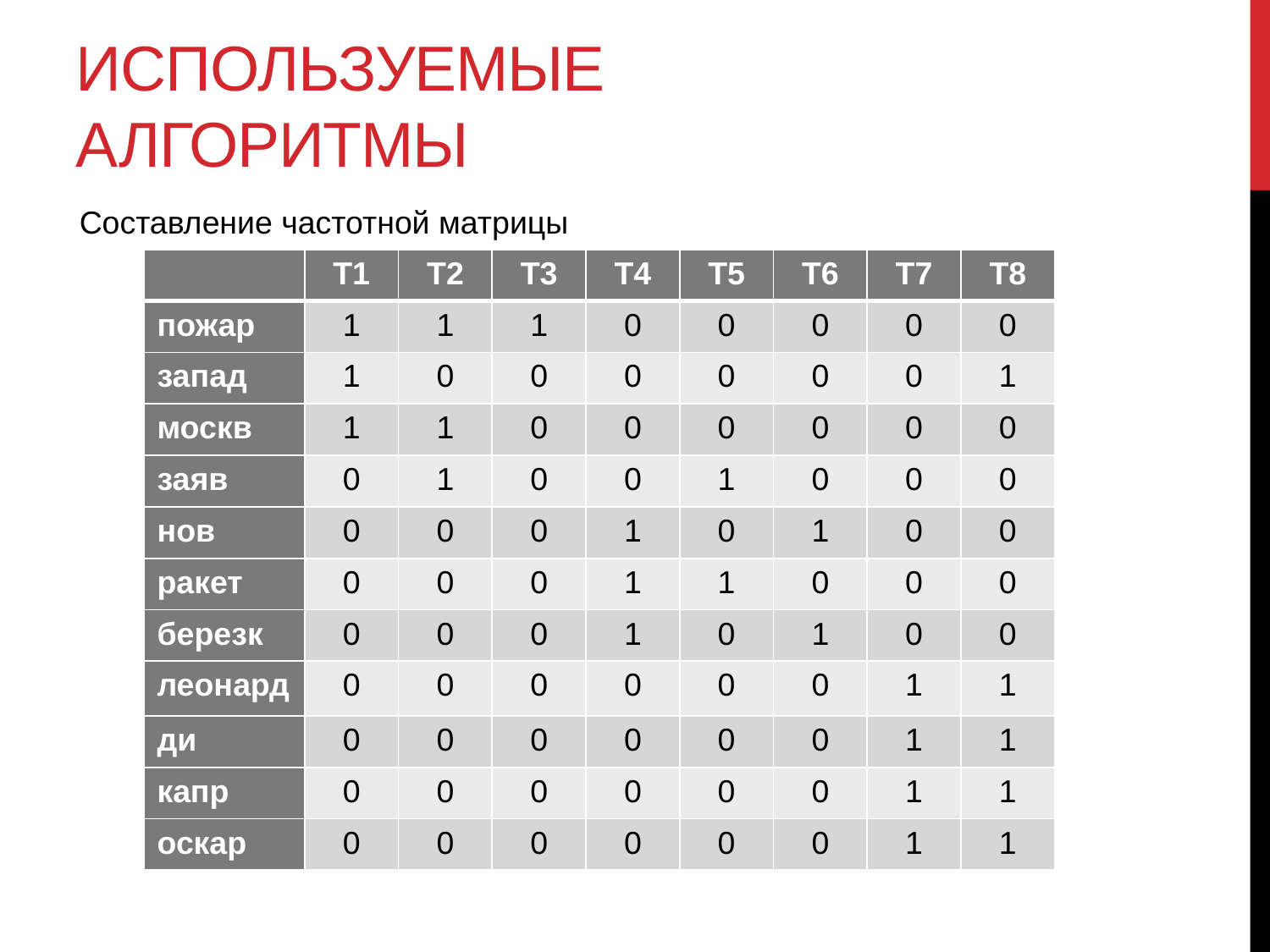

Используемые алгоритмы
Составление частотной матрицы
|  | Т1 | Т2 | Т3 | Т4 | Т5 | Т6 | Т7 | Т8 |
| --- | --- | --- | --- | --- | --- | --- | --- | --- |
| пожар | 1 | 1 | 1 | 0 | 0 | 0 | 0 | 0 |
| запад | 1 | 0 | 0 | 0 | 0 | 0 | 0 | 1 |
| москв | 1 | 1 | 0 | 0 | 0 | 0 | 0 | 0 |
| заяв | 0 | 1 | 0 | 0 | 1 | 0 | 0 | 0 |
| нов | 0 | 0 | 0 | 1 | 0 | 1 | 0 | 0 |
| ракет | 0 | 0 | 0 | 1 | 1 | 0 | 0 | 0 |
| березк | 0 | 0 | 0 | 1 | 0 | 1 | 0 | 0 |
| леонард | 0 | 0 | 0 | 0 | 0 | 0 | 1 | 1 |
| ди | 0 | 0 | 0 | 0 | 0 | 0 | 1 | 1 |
| капр | 0 | 0 | 0 | 0 | 0 | 0 | 1 | 1 |
| оскар | 0 | 0 | 0 | 0 | 0 | 0 | 1 | 1 |